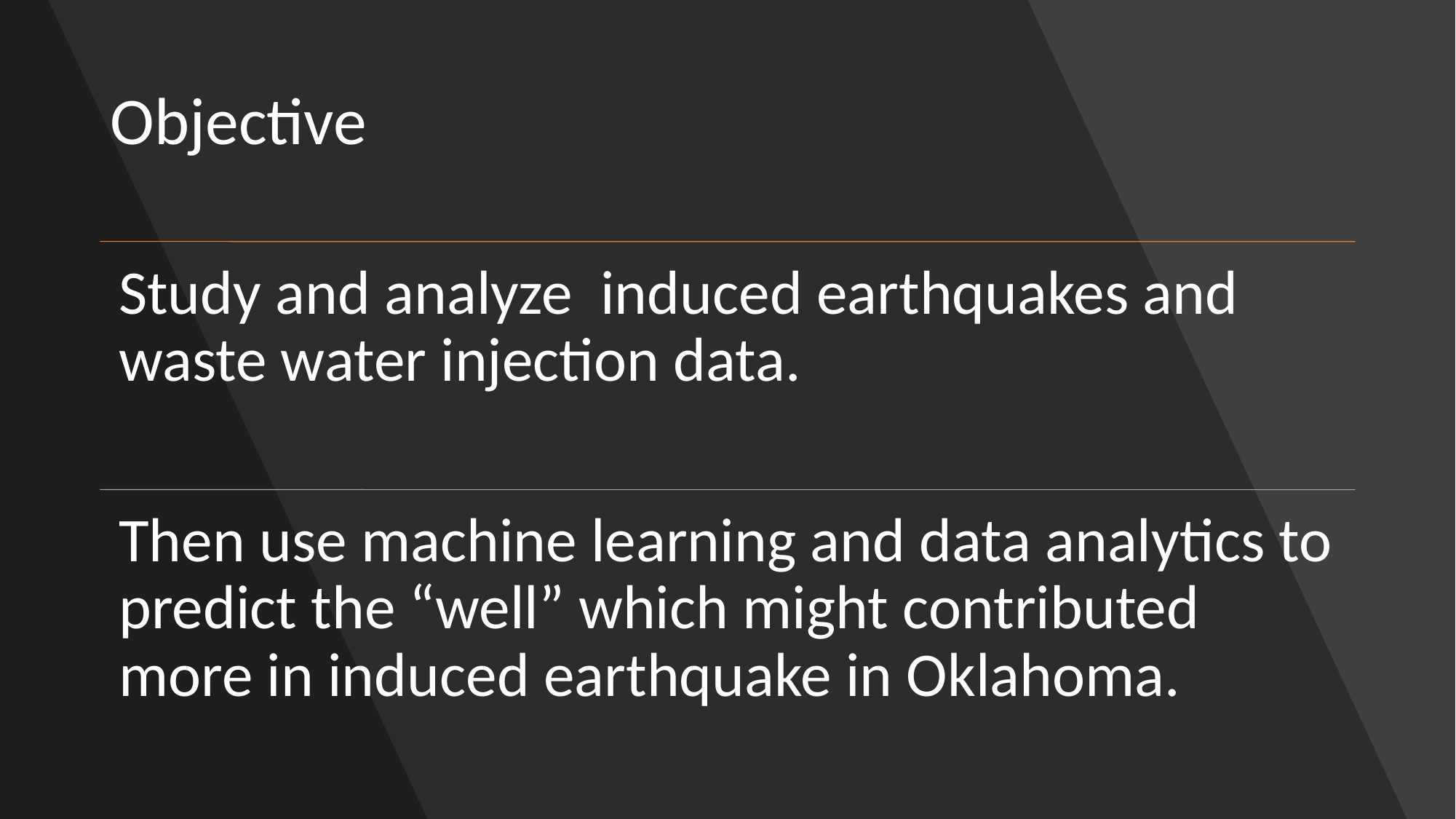

# Objective
Study and analyze  induced earthquakes and waste water injection data.
Then use machine learning and data analytics to predict the “well” which might contributed more in induced earthquake in Oklahoma.